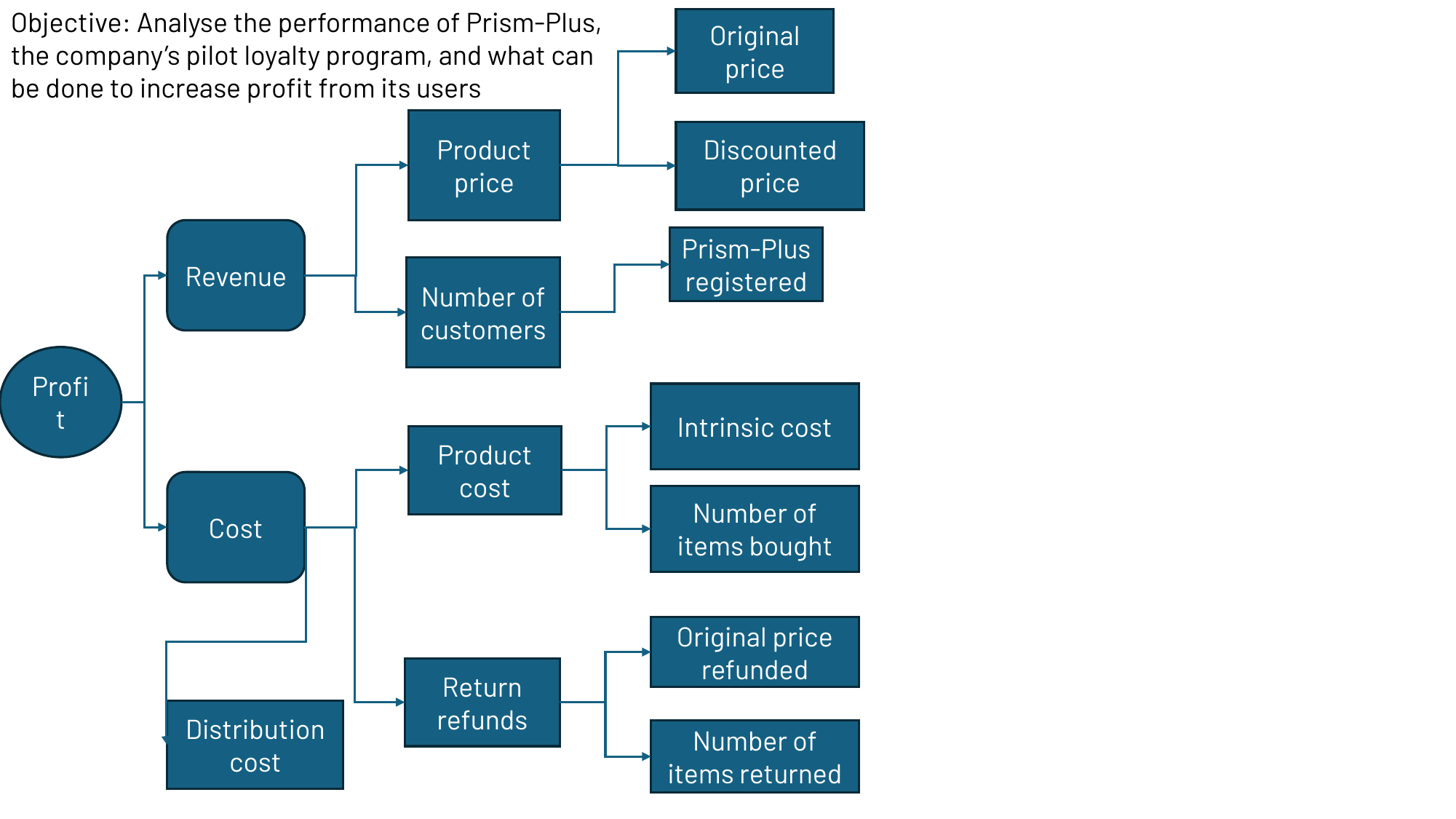

Objective: Analyse the performance of Prism-Plus, the company’s pilot loyalty program, and what can be done to increase profit from its users
Original price
Product price
Discounted price
Revenue
Prism-Plus registered
Number of customers
Profit
Intrinsic cost
Product cost
Cost
Number of items bought
Original price refunded
Return refunds
Distribution cost
Number of items returned